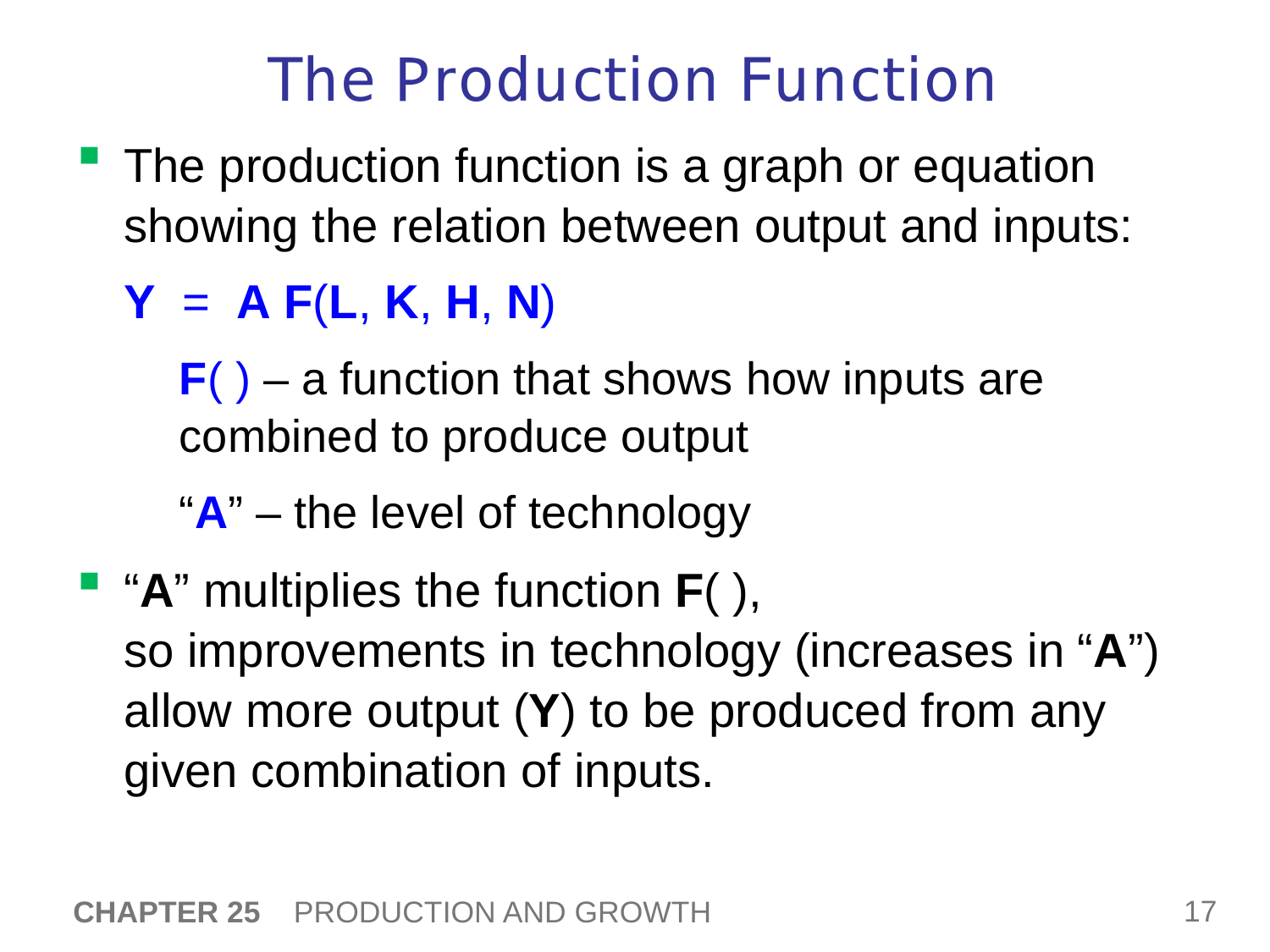

# The Production Function
The production function is a graph or equation showing the relation between output and inputs:
	Y  =  A F(L, K, H, N)
	F( ) – a function that shows how inputs are combined to produce output
	“A” – the level of technology
“A” multiplies the function F( ),
so improvements in technology (increases in “A”) allow more output (Y) to be produced from any given combination of inputs.
CHAPTER 25    PRODUCTION AND GROWTH